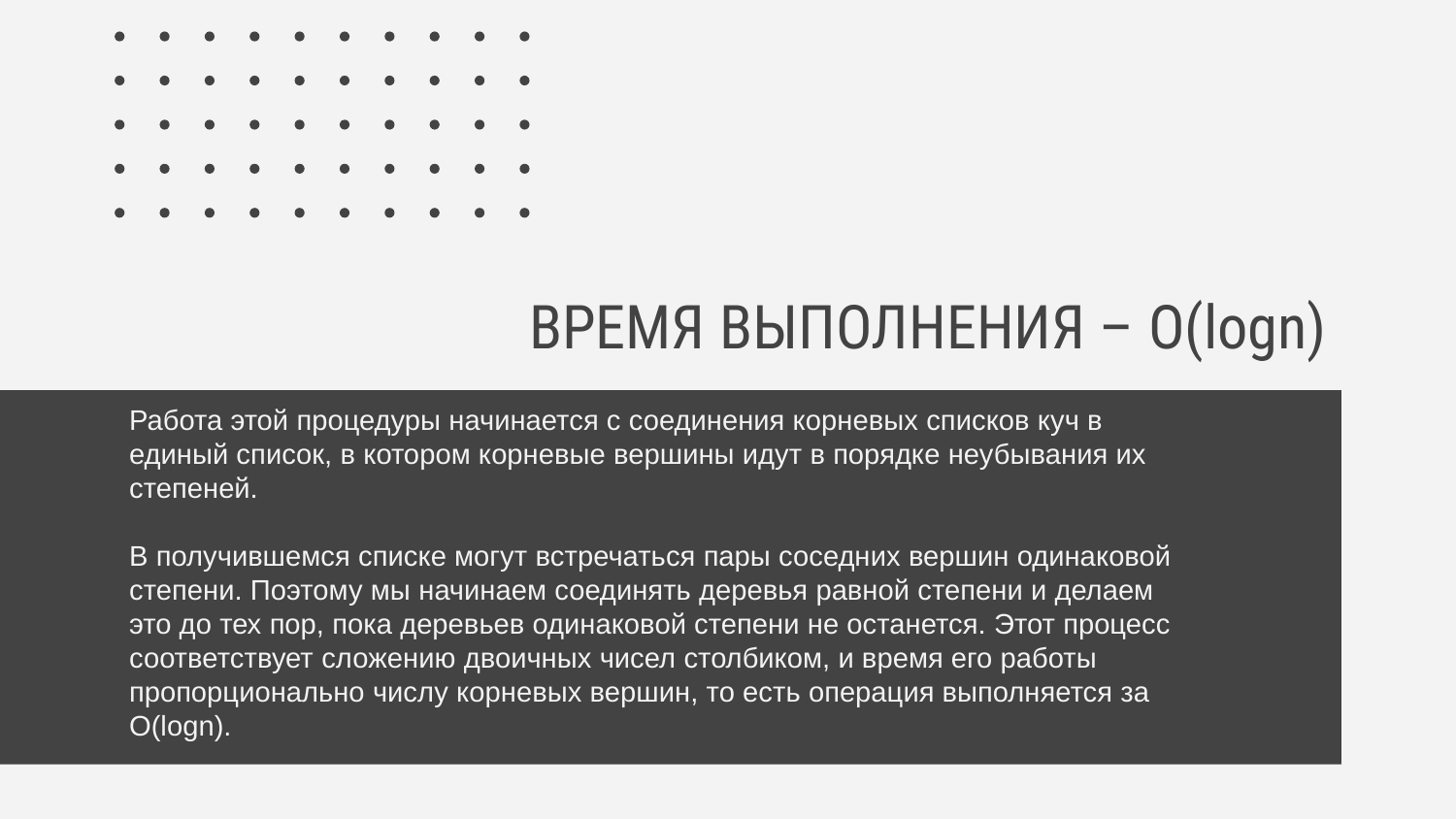

# ВРЕМЯ ВЫПОЛНЕНИЯ – O(logn)

Работа этой процедуры начинается с соединения корневых списков куч в единый список, в котором корневые вершины идут в порядке неубывания их степеней. 
В получившемся списке могут встречаться пары соседних вершин одинаковой степени. Поэтому мы начинаем соединять деревья равной степени и делаем это до тех пор, пока деревьев одинаковой степени не останется. Этот процесс соответствует сложению двоичных чисел столбиком, и время его работы пропорционально числу корневых вершин, то есть операция выполняется за O(logn).